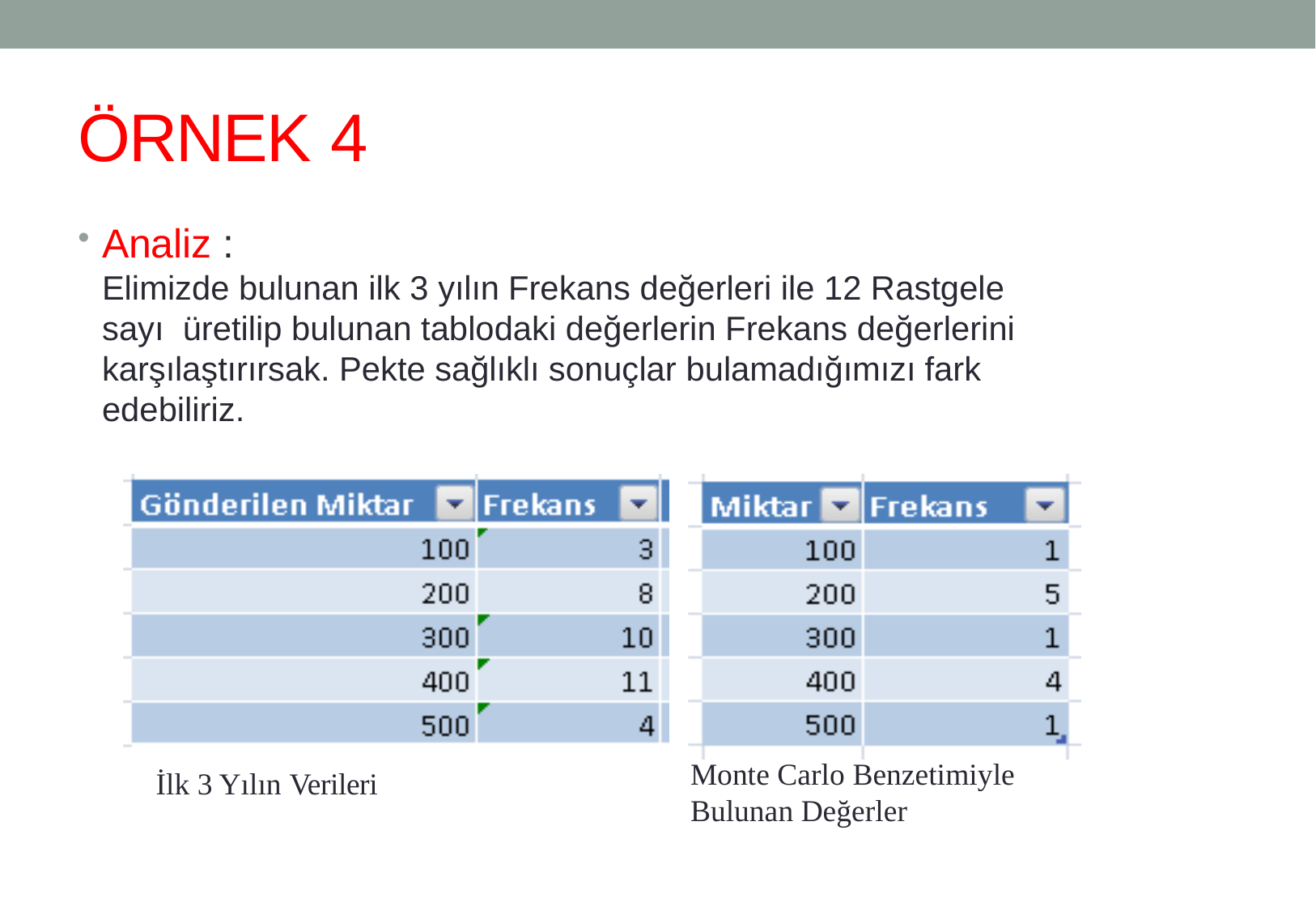

# ÖRNEK 4
Analiz :
Elimizde bulunan ilk 3 yılın Frekans değerleri ile 12 Rastgele sayı  üretilip bulunan tablodaki değerlerin Frekans değerlerini  karşılaştırırsak. Pekte sağlıklı sonuçlar bulamadığımızı fark  edebiliriz.

Monte Carlo Benzetimiyle
Bulunan Değerler
İlk 3 Yılın Verileri